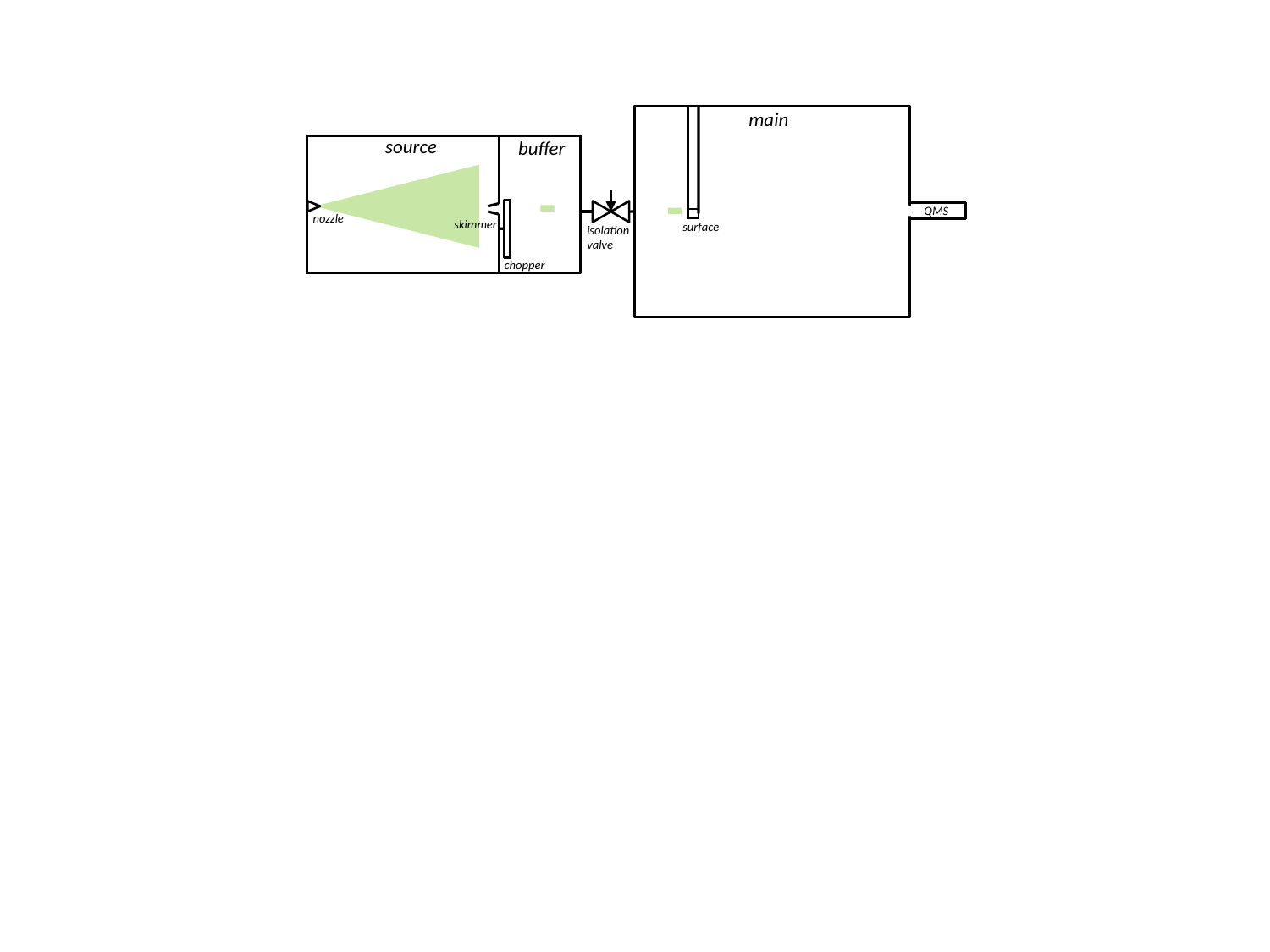

main

source
buffer

QMS

nozzle

skimmer
surface
isolation
valve
chopper